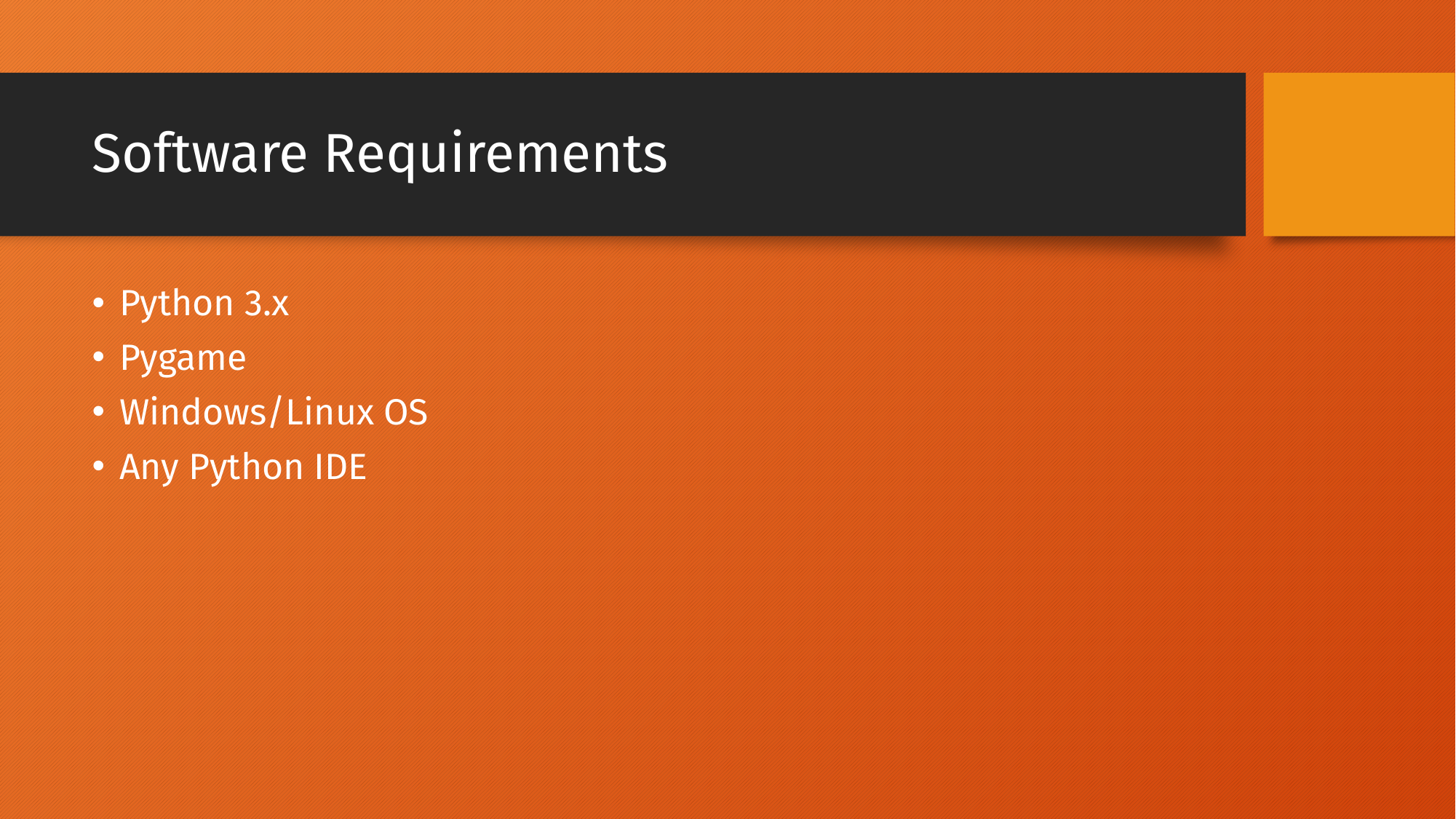

# Software Requirements
Python 3.x
Pygame
Windows/Linux OS
Any Python IDE